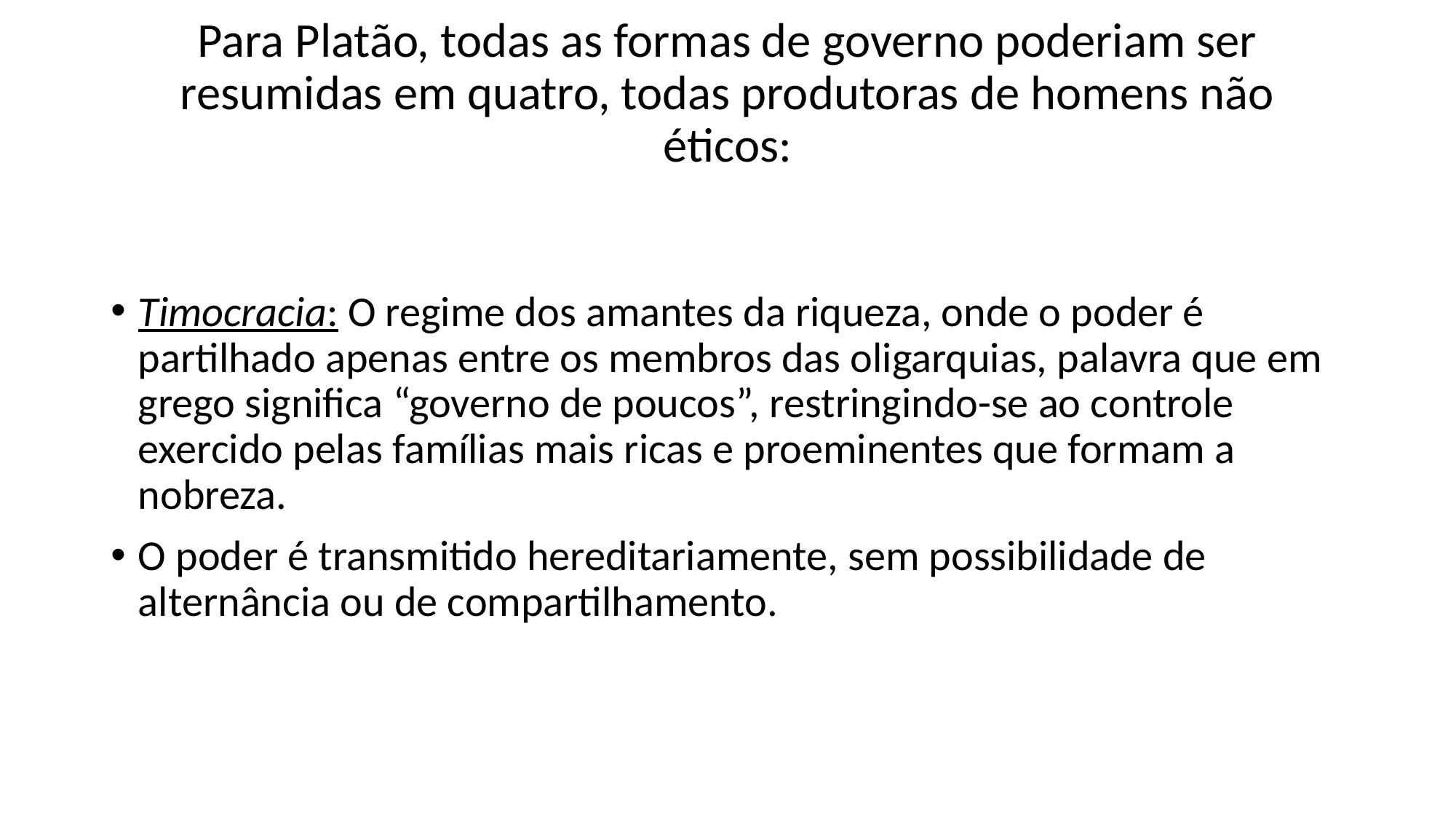

# Para Platão, todas as formas de governo poderiam ser resumidas em quatro, todas produtoras de homens não éticos:

Timocracia: O regime dos amantes da riqueza, onde o poder é partilhado apenas entre os membros das oligarquias, palavra que em grego significa “governo de poucos”, restringindo-se ao controle exercido pelas famílias mais ricas e proeminentes que formam a nobreza.
O poder é transmitido hereditariamente, sem possibilidade de alternância ou de compartilhamento.